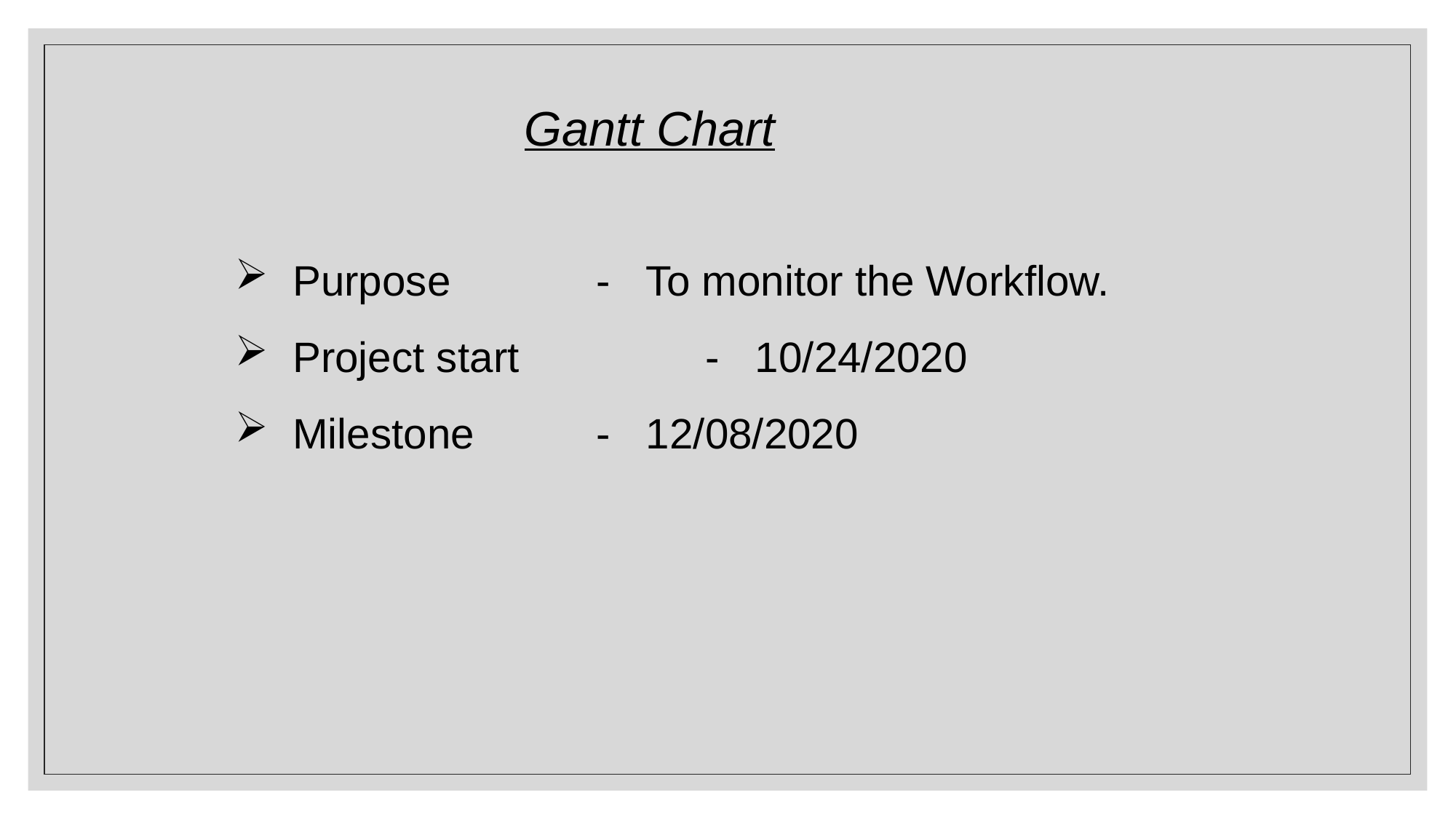

Gantt Chart
  Purpose 		-   To monitor the Workflow.
  Project start 		-   10/24/2020
  Milestone		-   12/08/2020